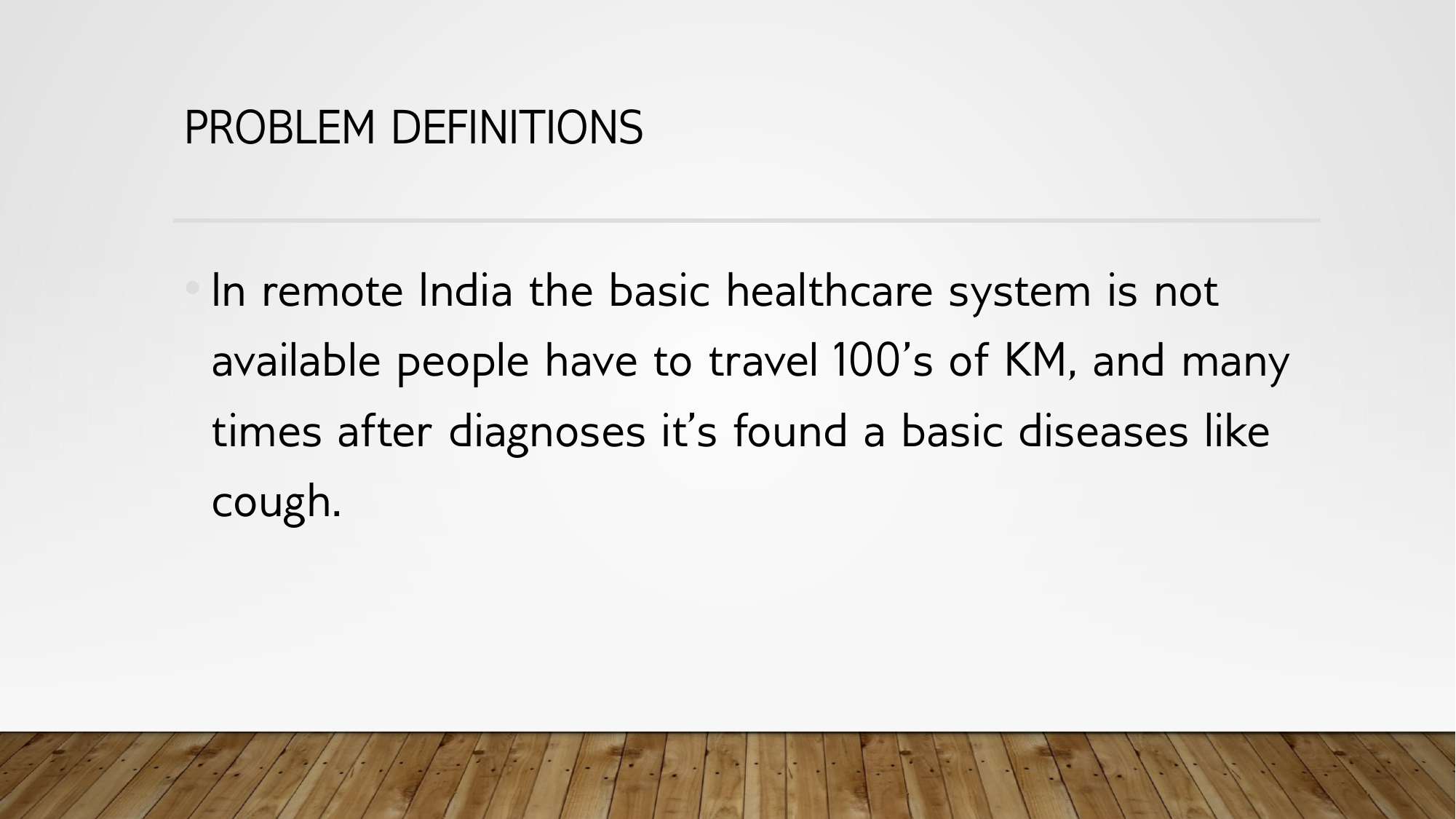

# Problem definitions
In remote India the basic healthcare system is not available people have to travel 100’s of KM, and many times after diagnoses it’s found a basic diseases like cough.